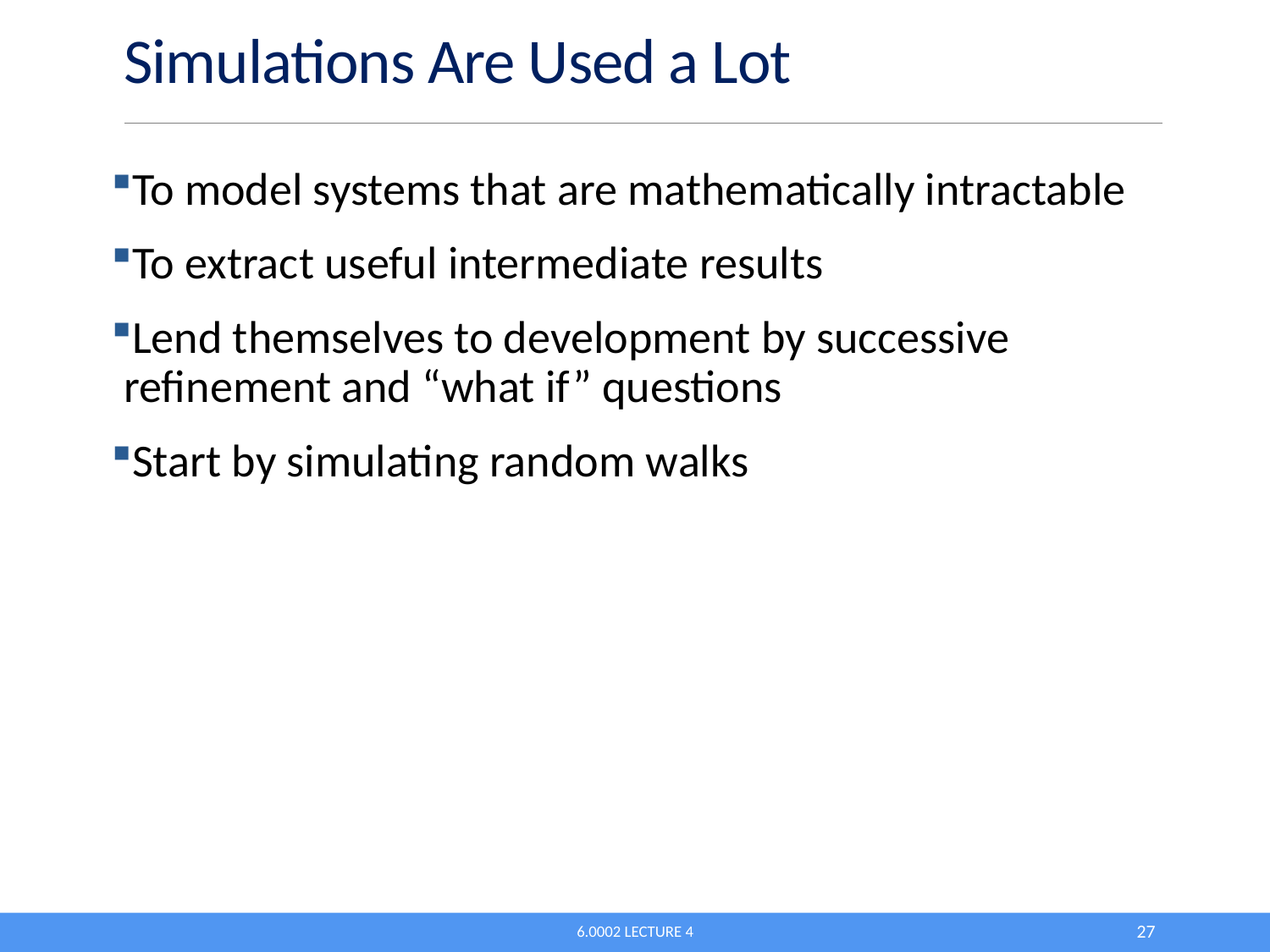

# Simulations Are Used a Lot
To model systems that are mathematically intractable
To extract useful intermediate results
Lend themselves to development by successive refinement and “what if” questions
Start by simulating random walks

6.0002 Lecture 4
27